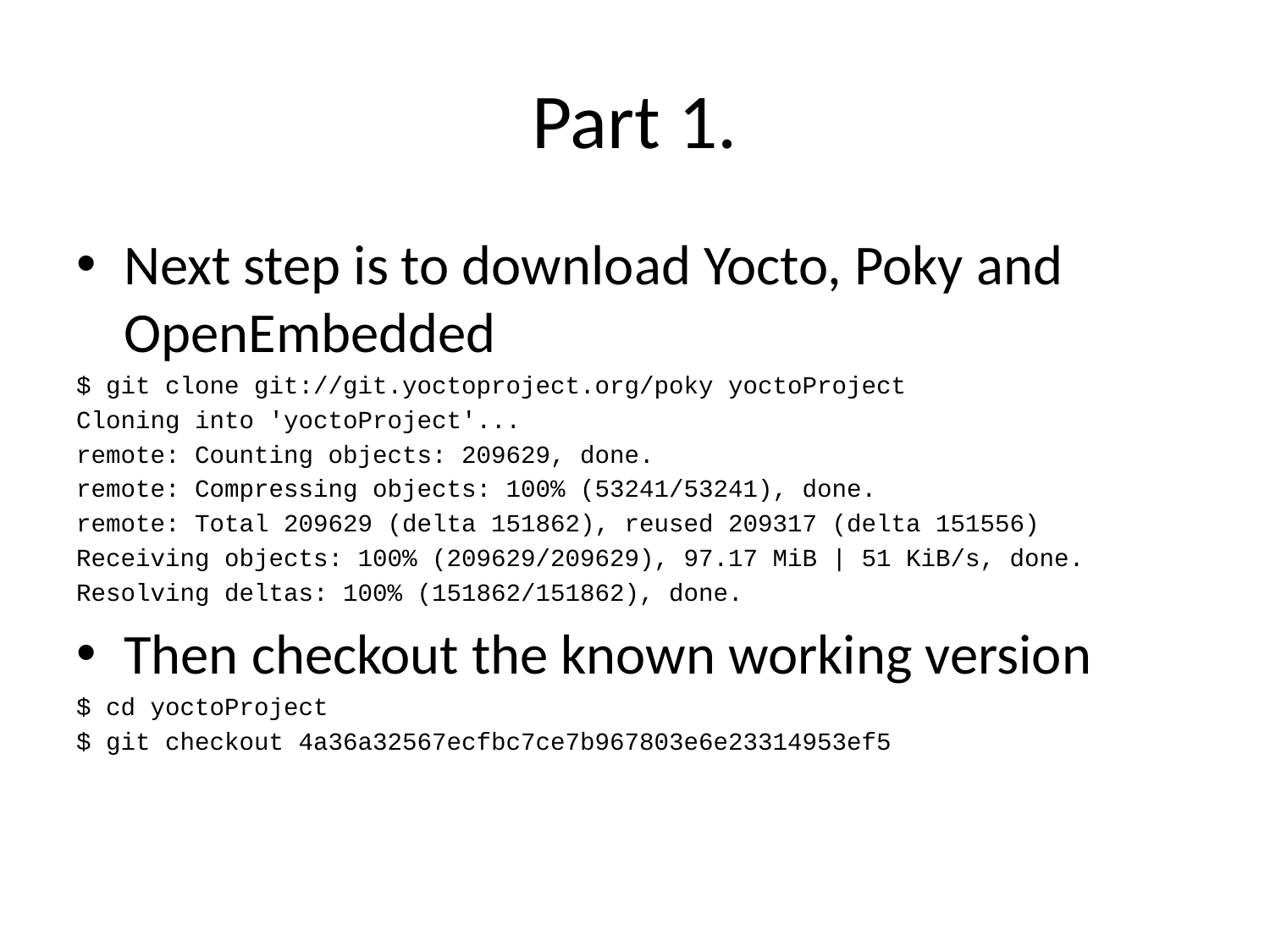

# Part 1.
Next step is to download Yocto, Poky and OpenEmbedded
$ git clone git://git.yoctoproject.org/poky yoctoProject
Cloning into 'yoctoProject'...
remote: Counting objects: 209629, done.
remote: Compressing objects: 100% (53241/53241), done.
remote: Total 209629 (delta 151862), reused 209317 (delta 151556)
Receiving objects: 100% (209629/209629), 97.17 MiB | 51 KiB/s, done.
Resolving deltas: 100% (151862/151862), done.
Then checkout the known working version
$ cd yoctoProject
$ git checkout 4a36a32567ecfbc7ce7b967803e6e23314953ef5